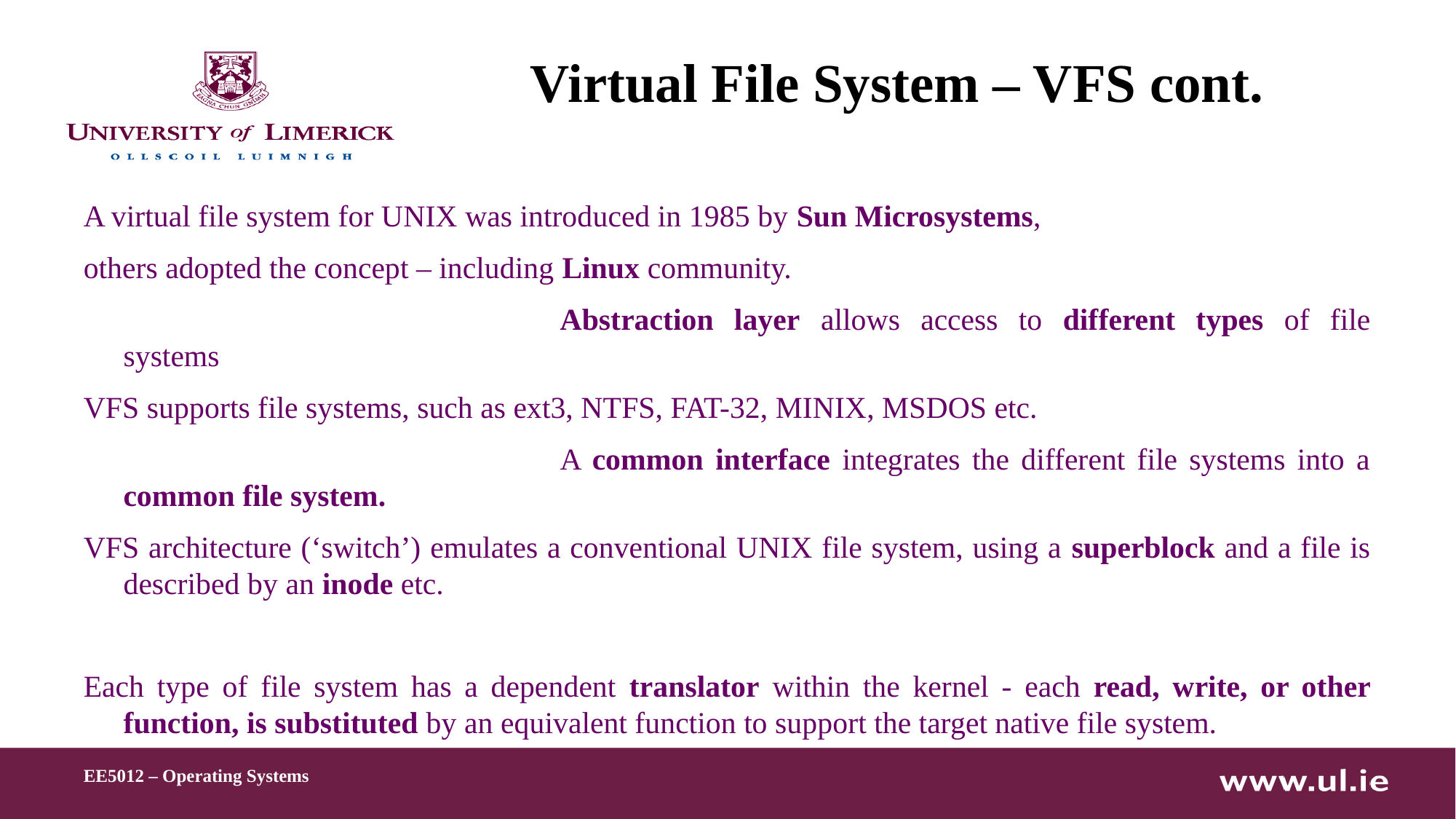

# Virtual File System – VFS cont.
A virtual file system for UNIX was introduced in 1985 by Sun Microsystems,
others adopted the concept – including Linux community.
					Abstraction layer allows access to different types of file systems
VFS supports file systems, such as ext3, NTFS, FAT-32, MINIX, MSDOS etc.
					A common interface integrates the different file systems into a common file system.
VFS architecture (‘switch’) emulates a conventional UNIX file system, using a superblock and a file is described by an inode etc.

Each type of file system has a dependent translator within the kernel - each read, write, or other function, is substituted by an equivalent function to support the target native file system.

EE5012 – Operating Systems